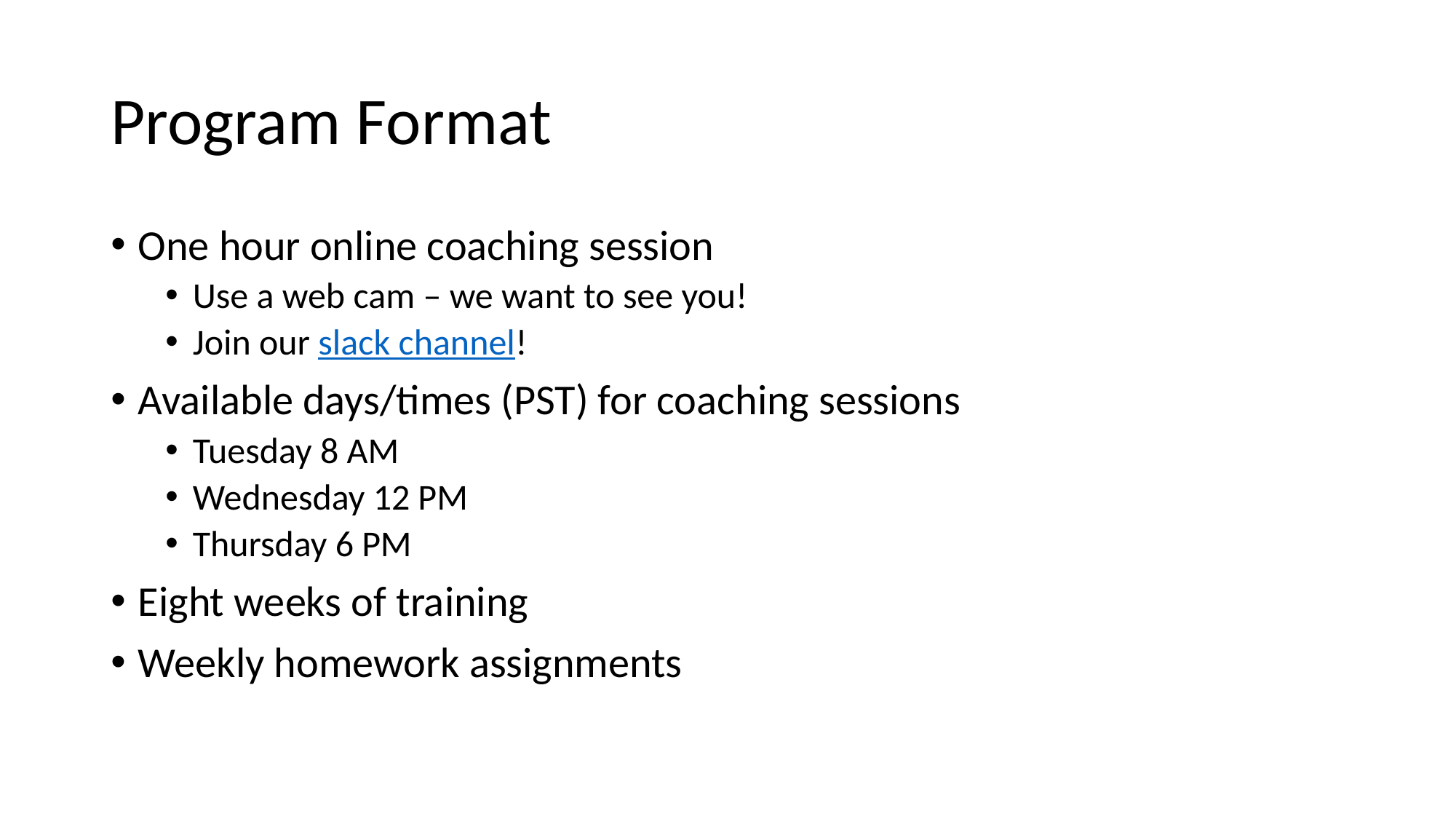

# Program Format
One hour online coaching session
Use a web cam – we want to see you!
Join our slack channel!
Available days/times (PST) for coaching sessions
Tuesday 8 AM
Wednesday 12 PM
Thursday 6 PM
Eight weeks of training
Weekly homework assignments